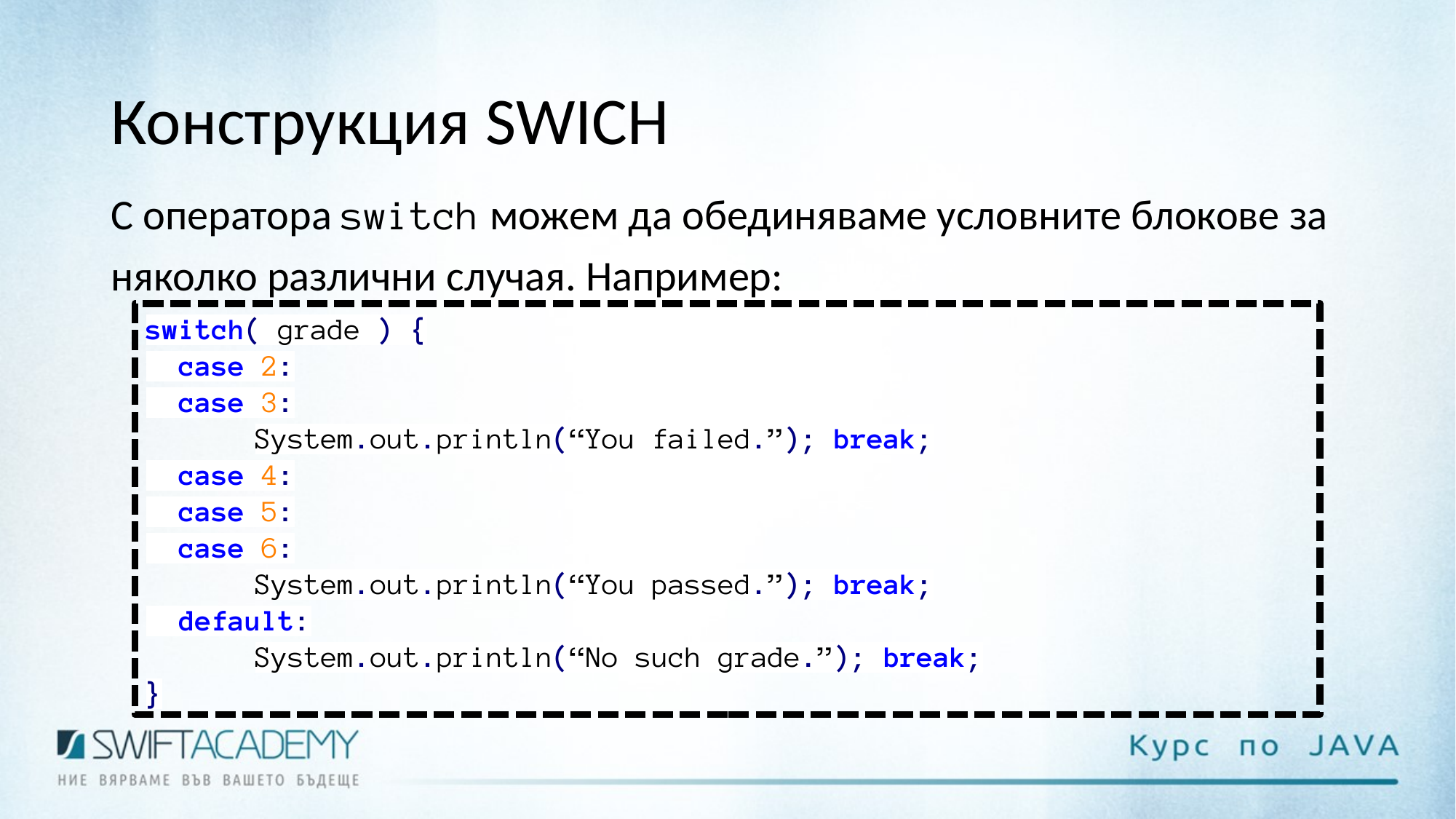

# Конструкция SWICH
С оператора switch можем да обединяваме условните блокове за няколко различни случая. Например:
switch( grade ) {
  case 2:
  case 3:
	System.out.println(“You failed.”); break;
  case 4:
  case 5:
  case 6:
	System.out.println(“You passed.”); break;
  default:
	System.out.println(“No such grade.”); break;
}